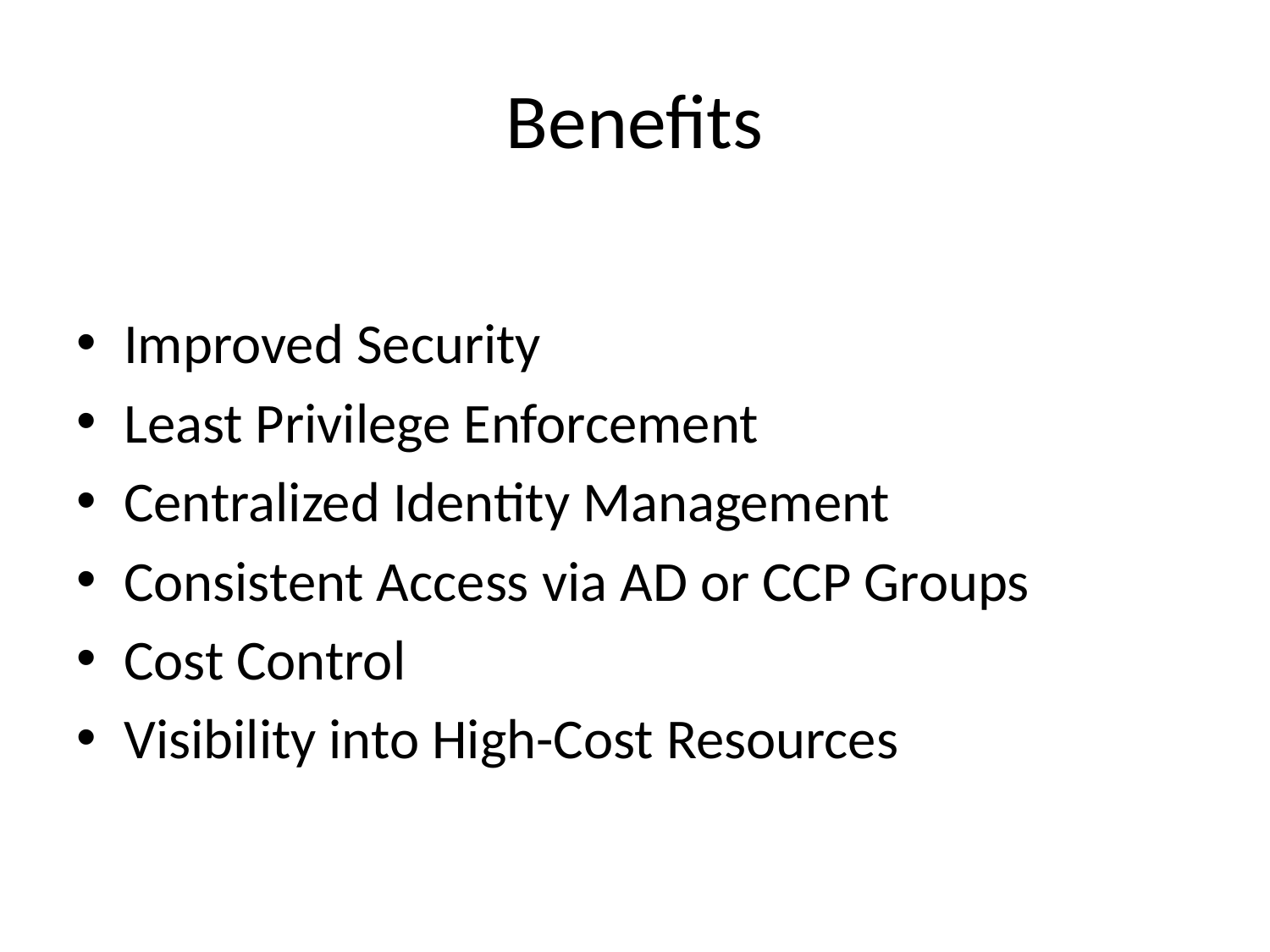

# Benefits

Improved Security
Least Privilege Enforcement
Centralized Identity Management
Consistent Access via AD or CCP Groups
Cost Control
Visibility into High-Cost Resources